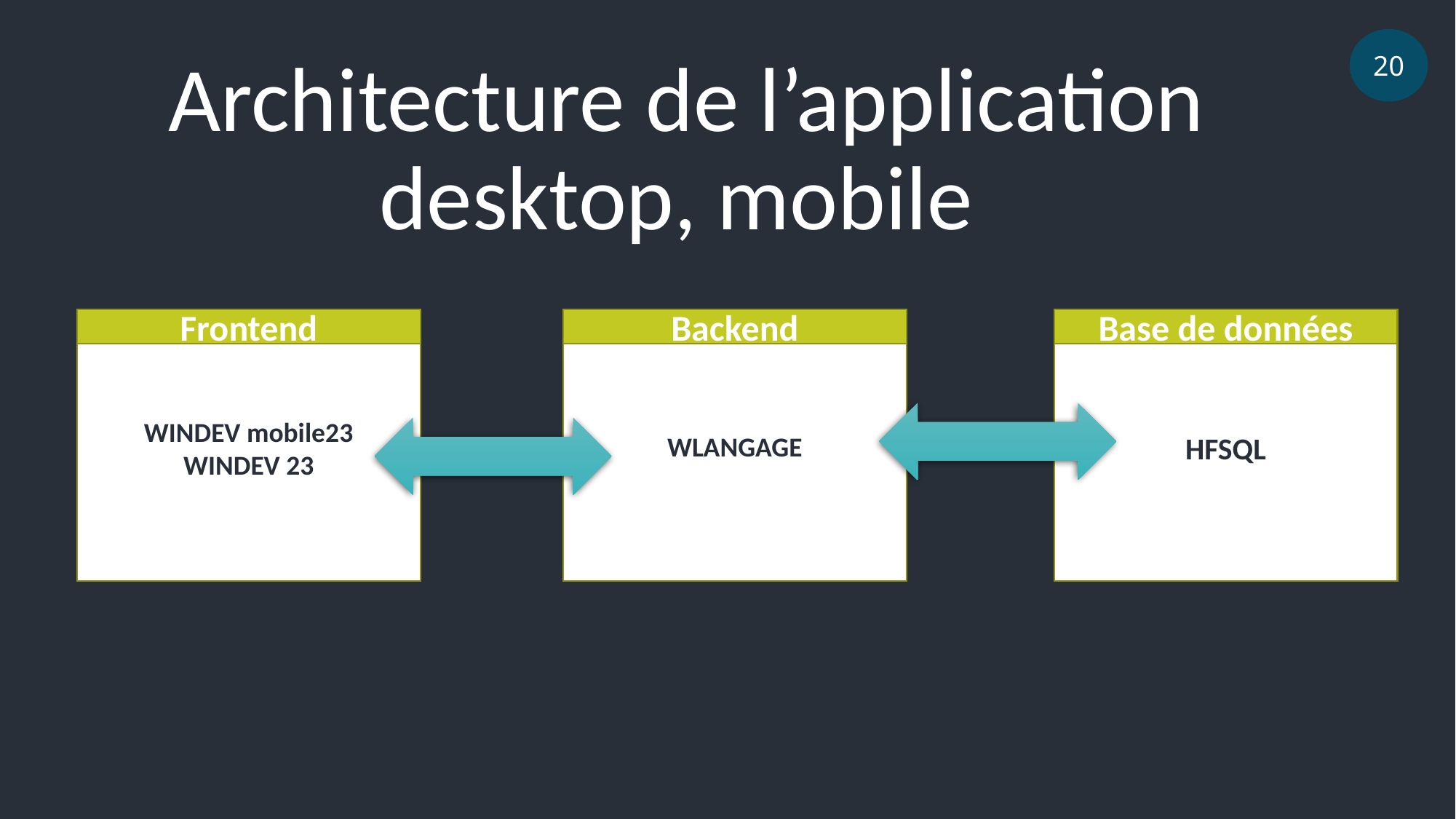

20
Architecture de l’application desktop, mobile
Frontend
Backend
Base de données
WINDEV mobile23
WINDEV 23

WLANGAGE

HFSQL